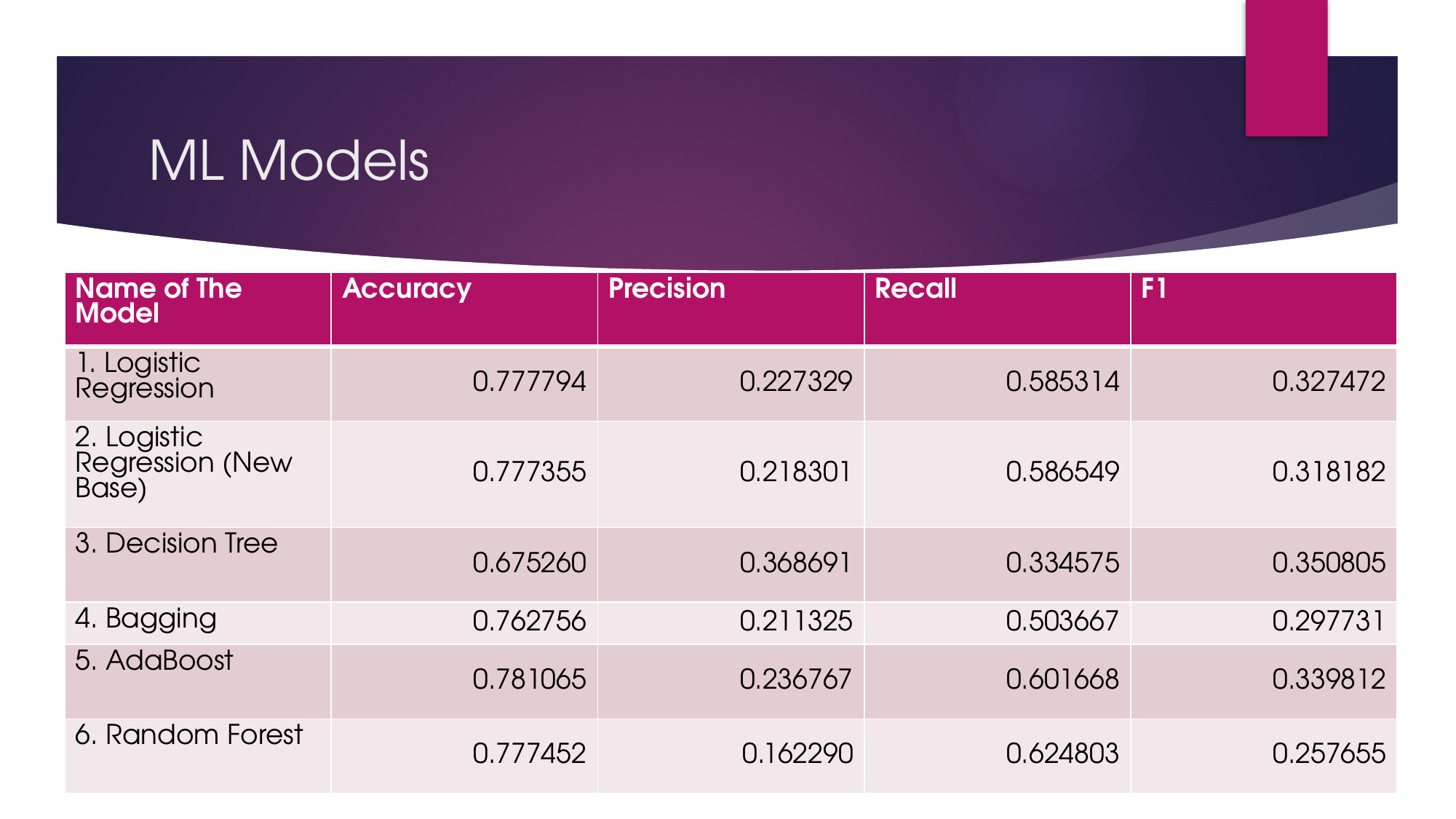

# ML Models
| Name of The Model | Accuracy | Precision | Recall | F1 |
| --- | --- | --- | --- | --- |
| 1. Logistic Regression | 0.777794 | 0.227329 | 0.585314 | 0.327472 |
| 2. Logistic Regression (New Base) | 0.777355 | 0.218301 | 0.586549 | 0.318182 |
| 3. Decision Tree | 0.675260 | 0.368691 | 0.334575 | 0.350805 |
| 4. Bagging | 0.762756 | 0.211325 | 0.503667 | 0.297731 |
| 5. AdaBoost | 0.781065 | 0.236767 | 0.601668 | 0.339812 |
| 6. Random Forest | 0.777452 | 0.162290 | 0.624803 | 0.257655 |